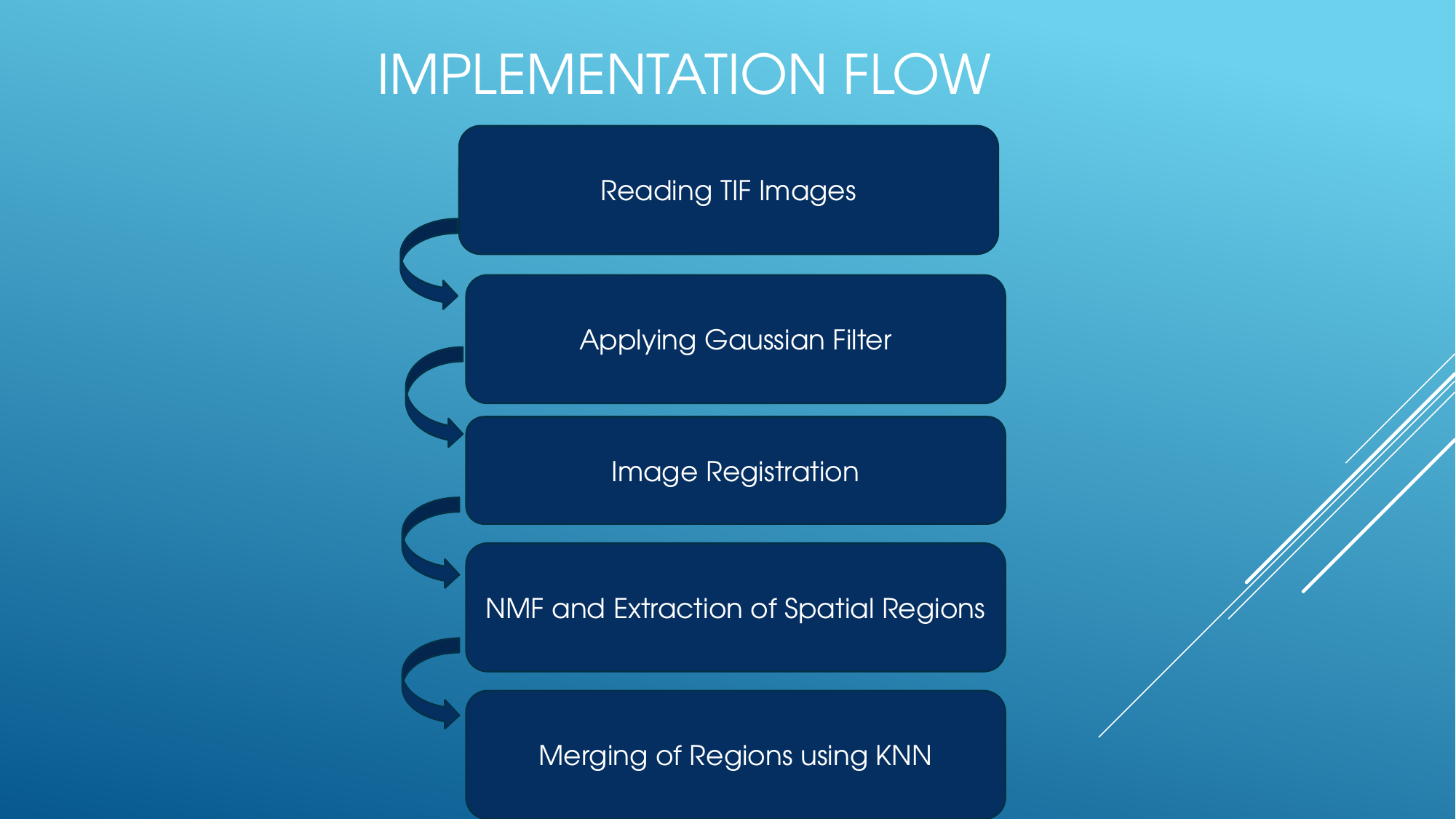

# Implementation flow
Reading TIF Images

Applying Gaussian Filter

Image Registration

NMF and Extraction of Spatial Regions

Merging of Regions using KNN